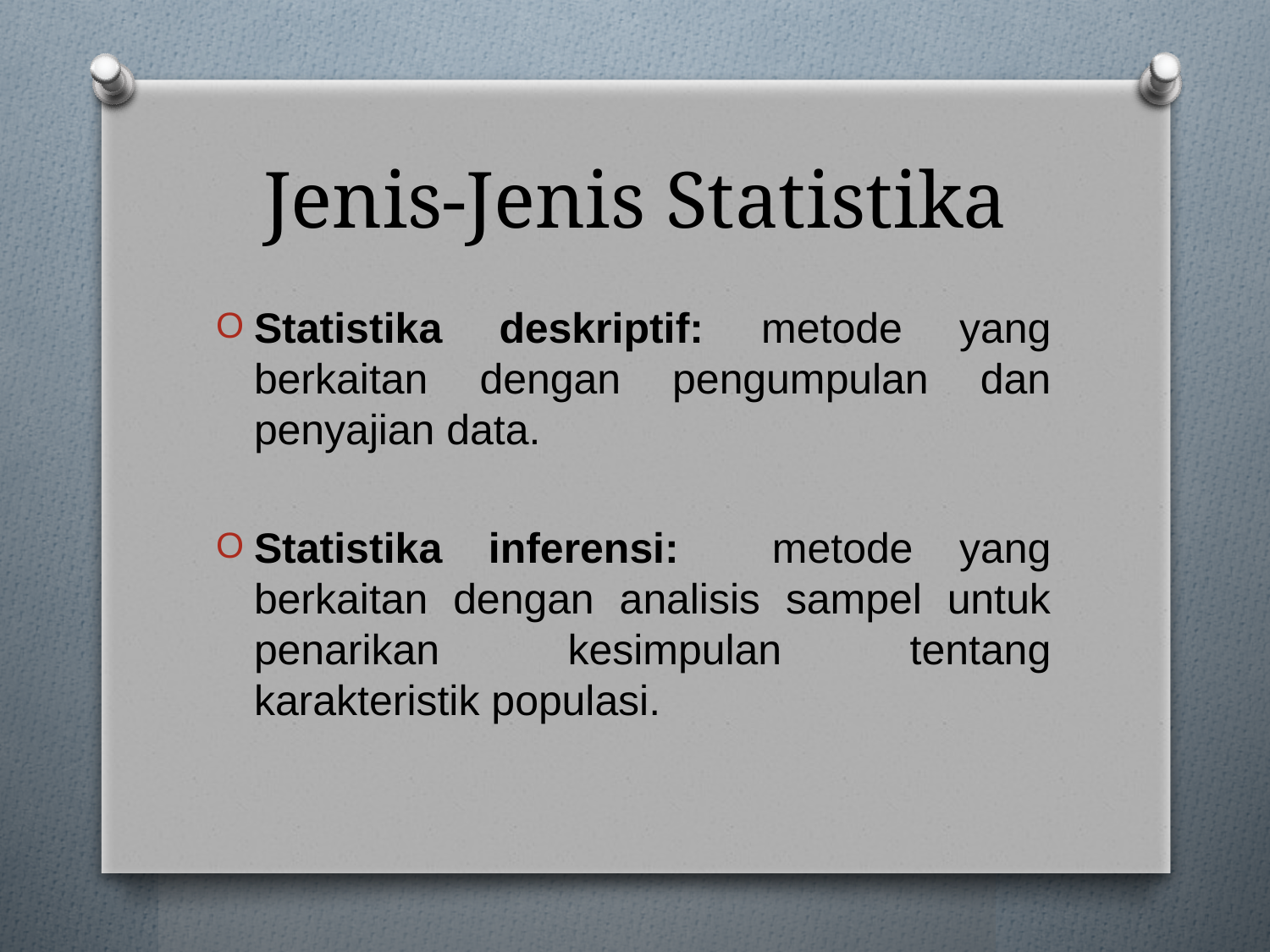

# Jenis-Jenis Statistika
Statistika deskriptif: metode yang berkaitan dengan pengumpulan dan penyajian data.

Statistika inferensi:  metode yang berkaitan dengan analisis sampel untuk penarikan kesimpulan tentang karakteristik populasi.